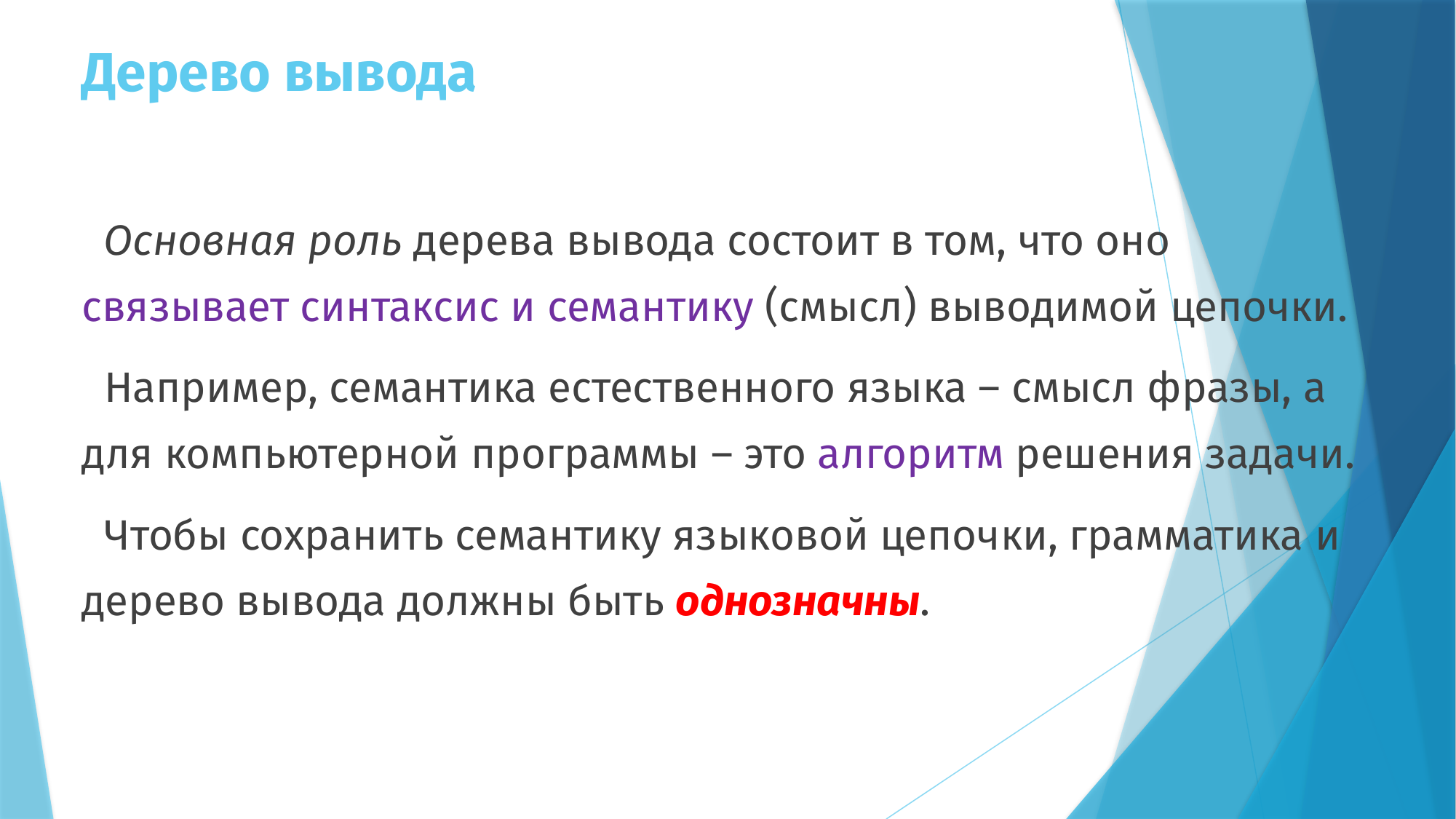

# Дерево вывода
  Основная роль дерева вывода состоит в том, что оно связывает синтаксис и семантику (смысл) выводимой цепочки.
  Например, семантика естественного языка – смысл фразы, а для компьютерной программы – это алгоритм решения задачи.
  Чтобы сохранить семантику языковой цепочки, грамматика и дерево вывода должны быть однозначны.